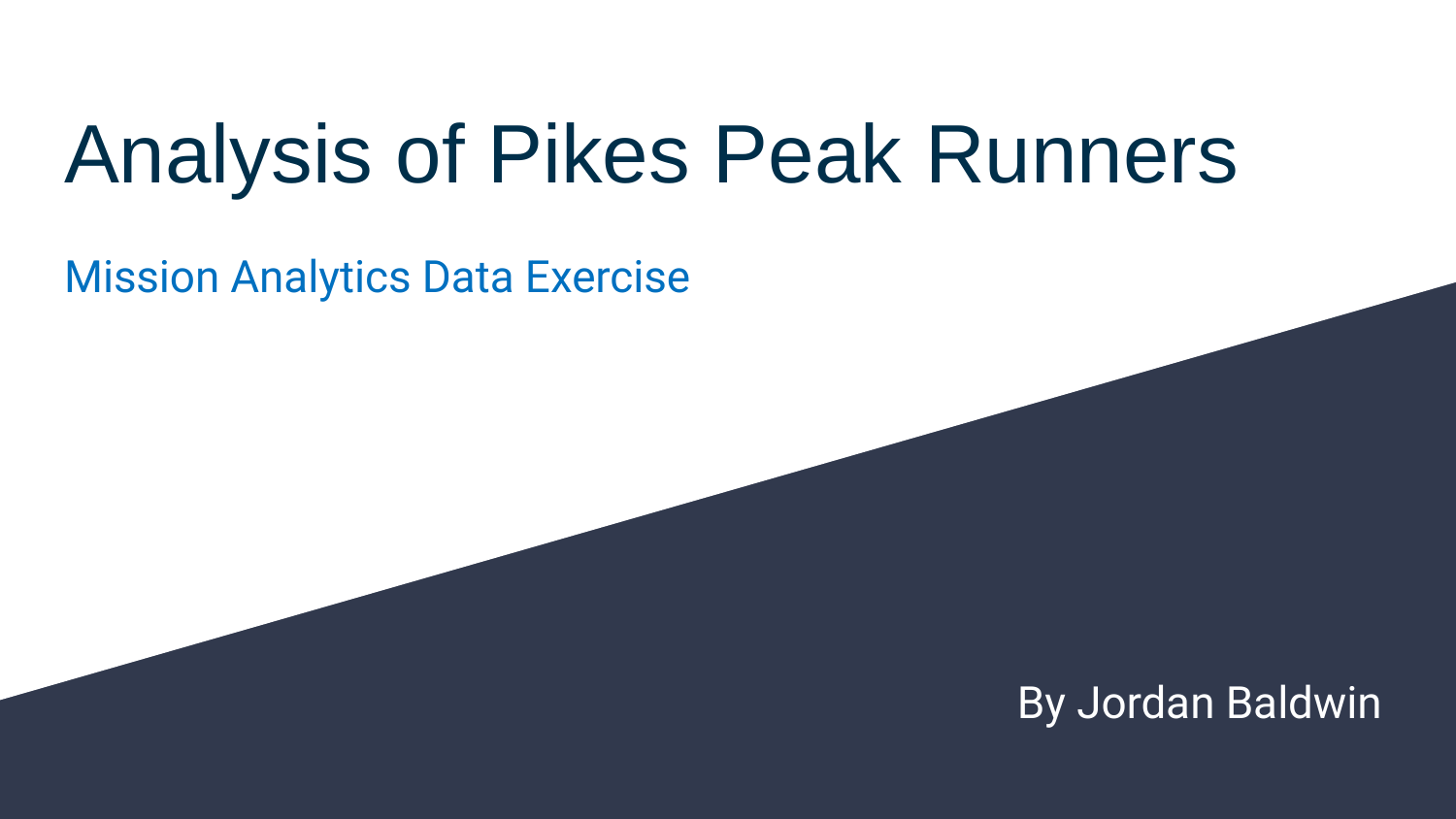

# Analysis of Pikes Peak Runners
Mission Analytics Data Exercise

By Jordan Baldwin